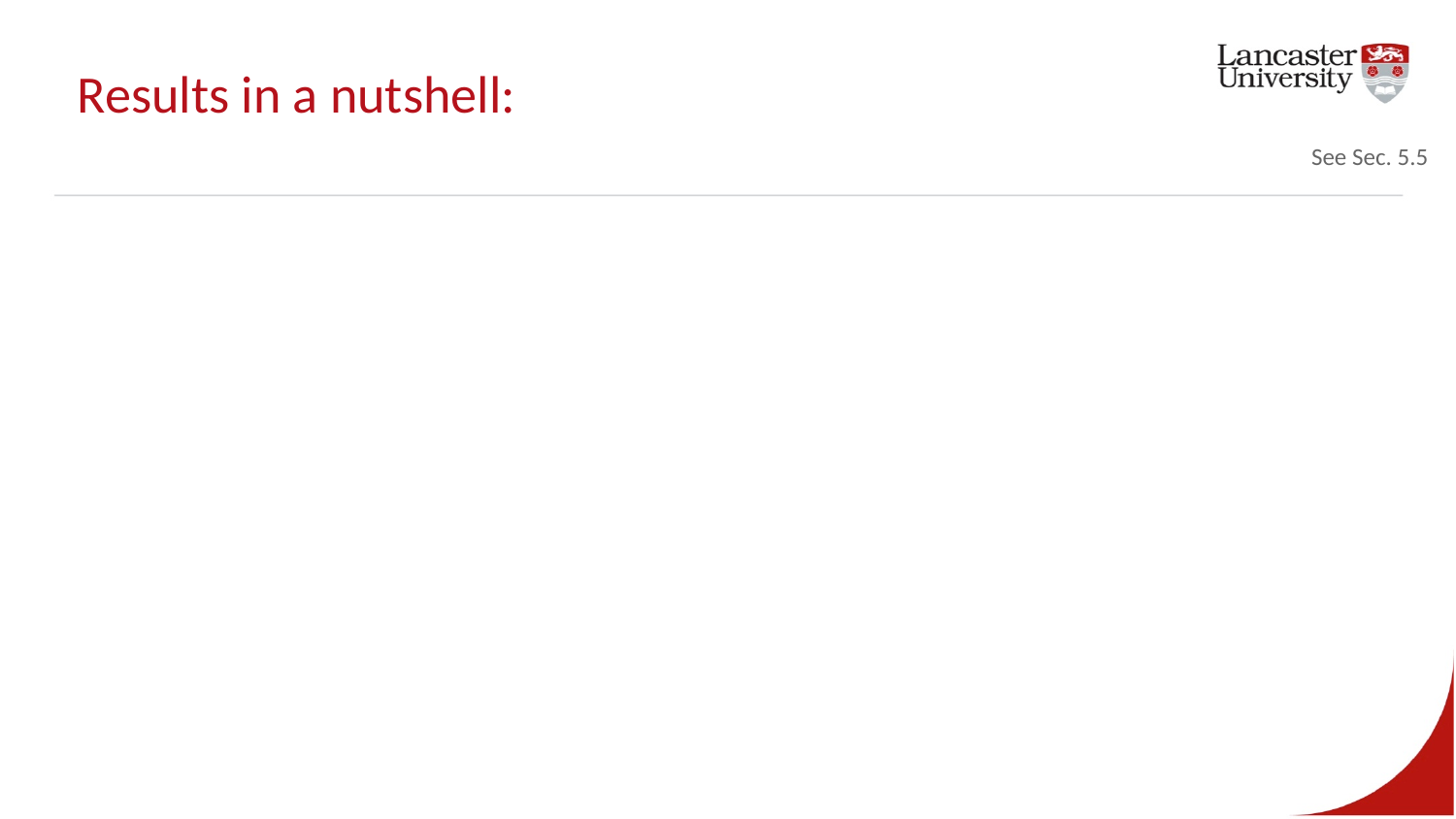

# Results in a nutshell:
See Sec. 5.5